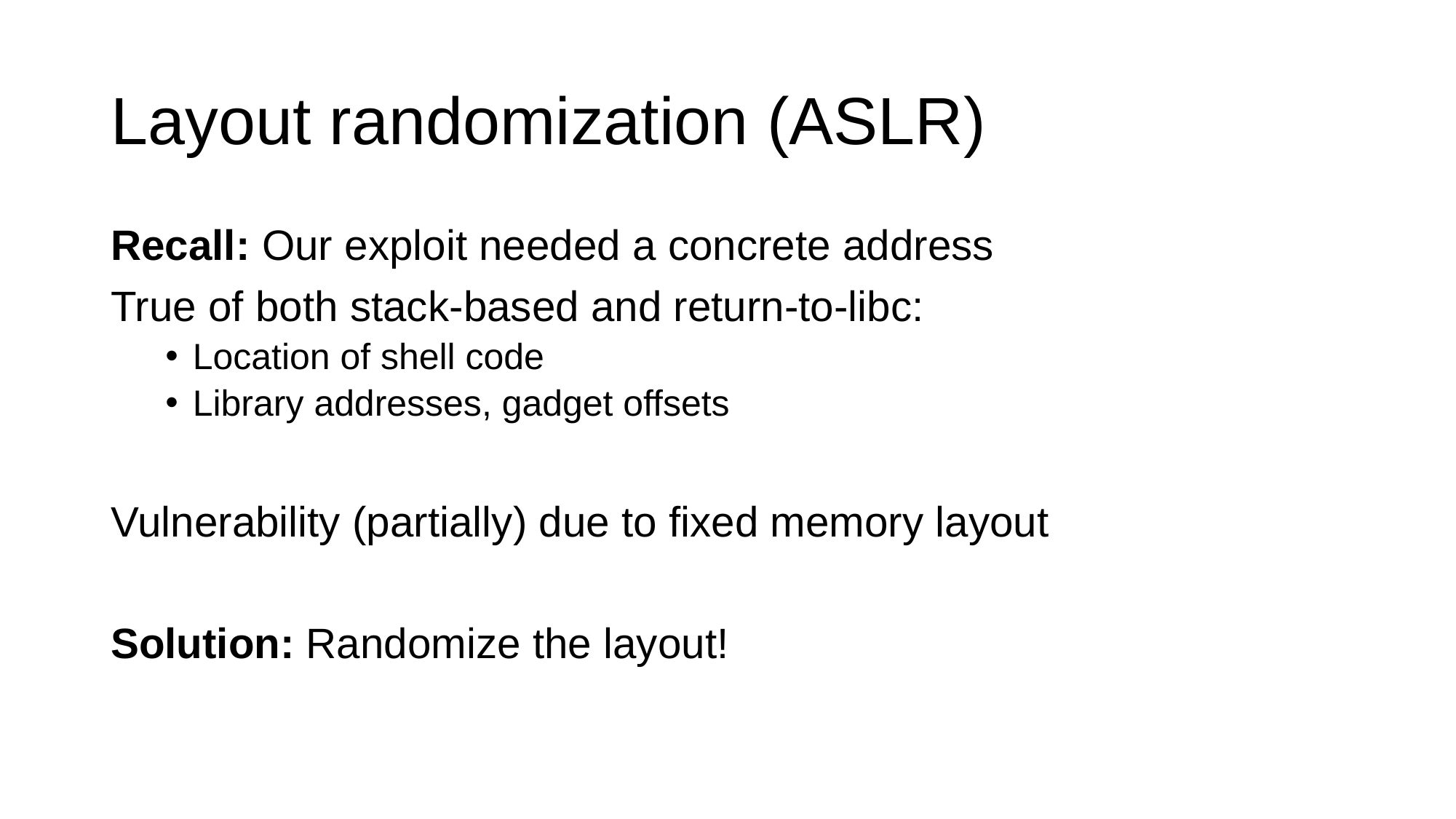

# Layout randomization (ASLR)
Recall: Our exploit needed a concrete address
True of both stack-based and return-to-libc:
Location of shell code
Library addresses, gadget offsets

Vulnerability (partially) due to fixed memory layout

Solution: Randomize the layout!